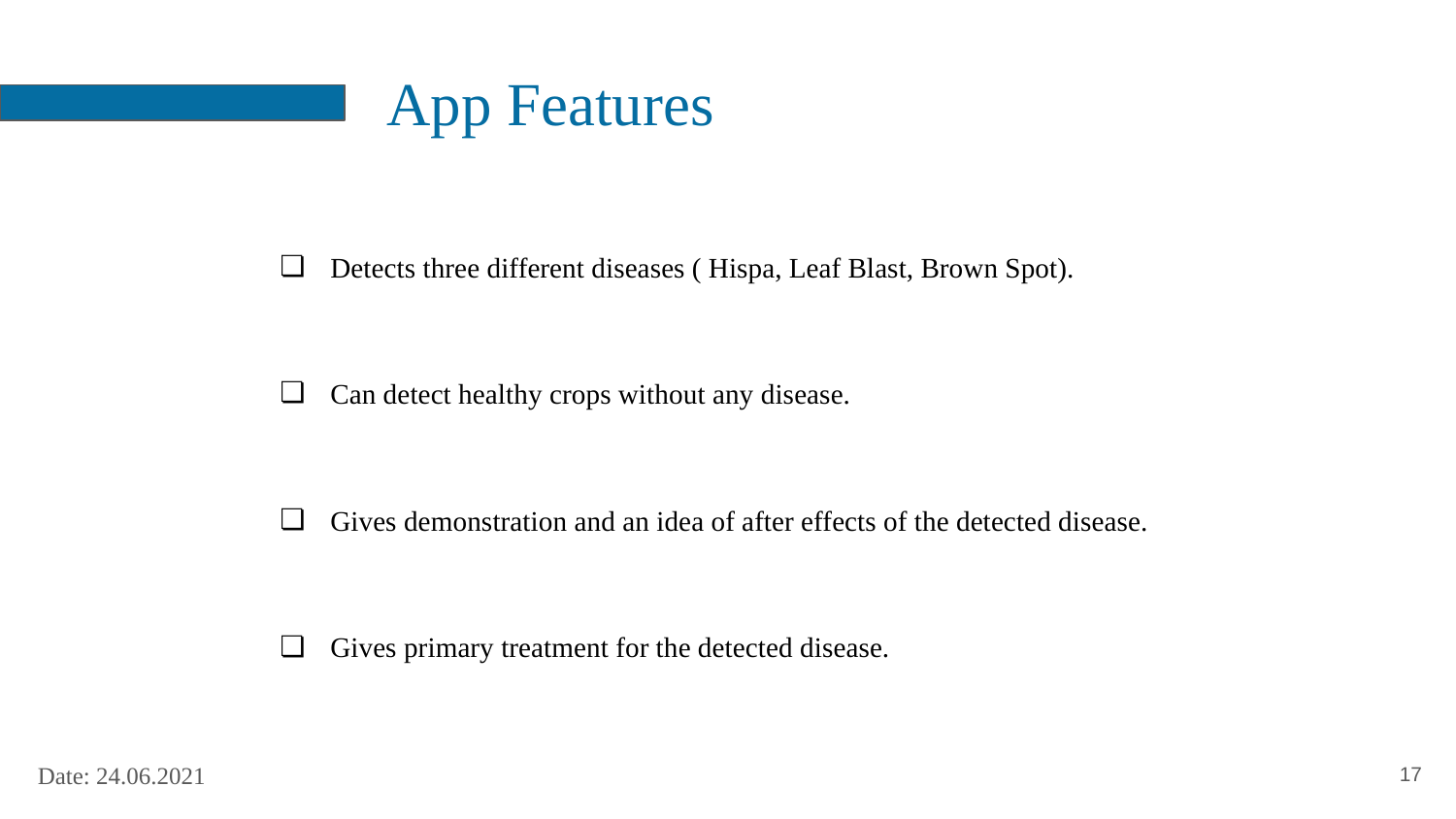

# App Features

Detects three different diseases ( Hispa, Leaf Blast, Brown Spot).

Can detect healthy crops without any disease.

Gives demonstration and an idea of after effects of the detected disease.

Gives primary treatment for the detected disease.
17
Date: 24.06.2021